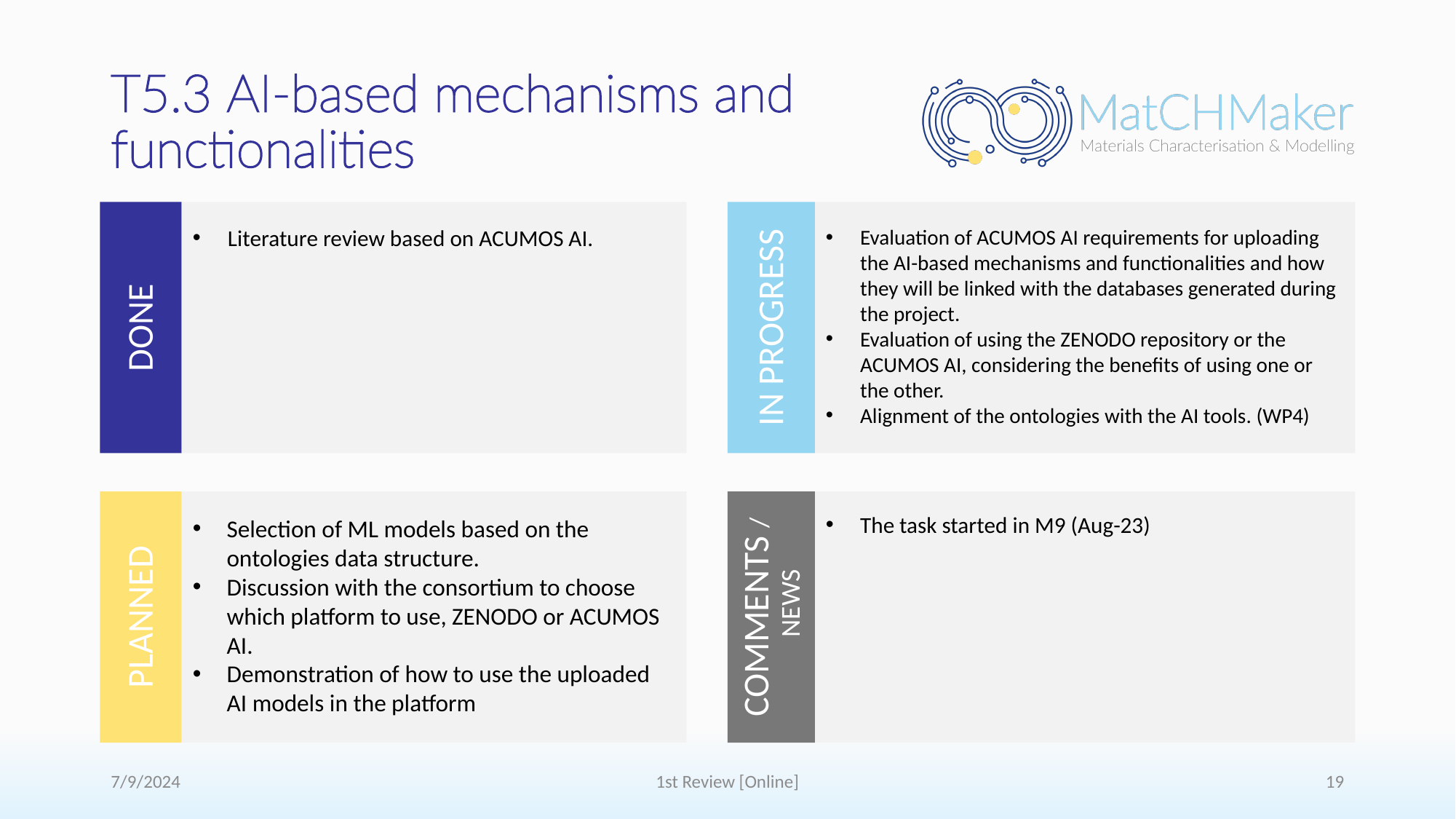

# T5.3 AI-based mechanisms and functionalities
Literature review based on ACUMOS AI.
Done
Evaluation of ACUMOS AI requirements for uploading the AI-based mechanisms and functionalities and how they will be linked with the databases generated during the project.
Evaluation of using the ZENODO repository or the ACUMOS AI, considering the benefits of using one or the other.
Alignment of the ontologies with the AI tools. (WP4)
In Progress
The task started in M9 (Aug-23)
CommentS / NEWS
Selection of ML models based on the ontologies data structure.
Discussion with the consortium to choose which platform to use, ZENODO or ACUMOS AI.
Demonstration of how to use the uploaded AI models in the platform
Planned
7/9/2024
1st Review [Online]
19